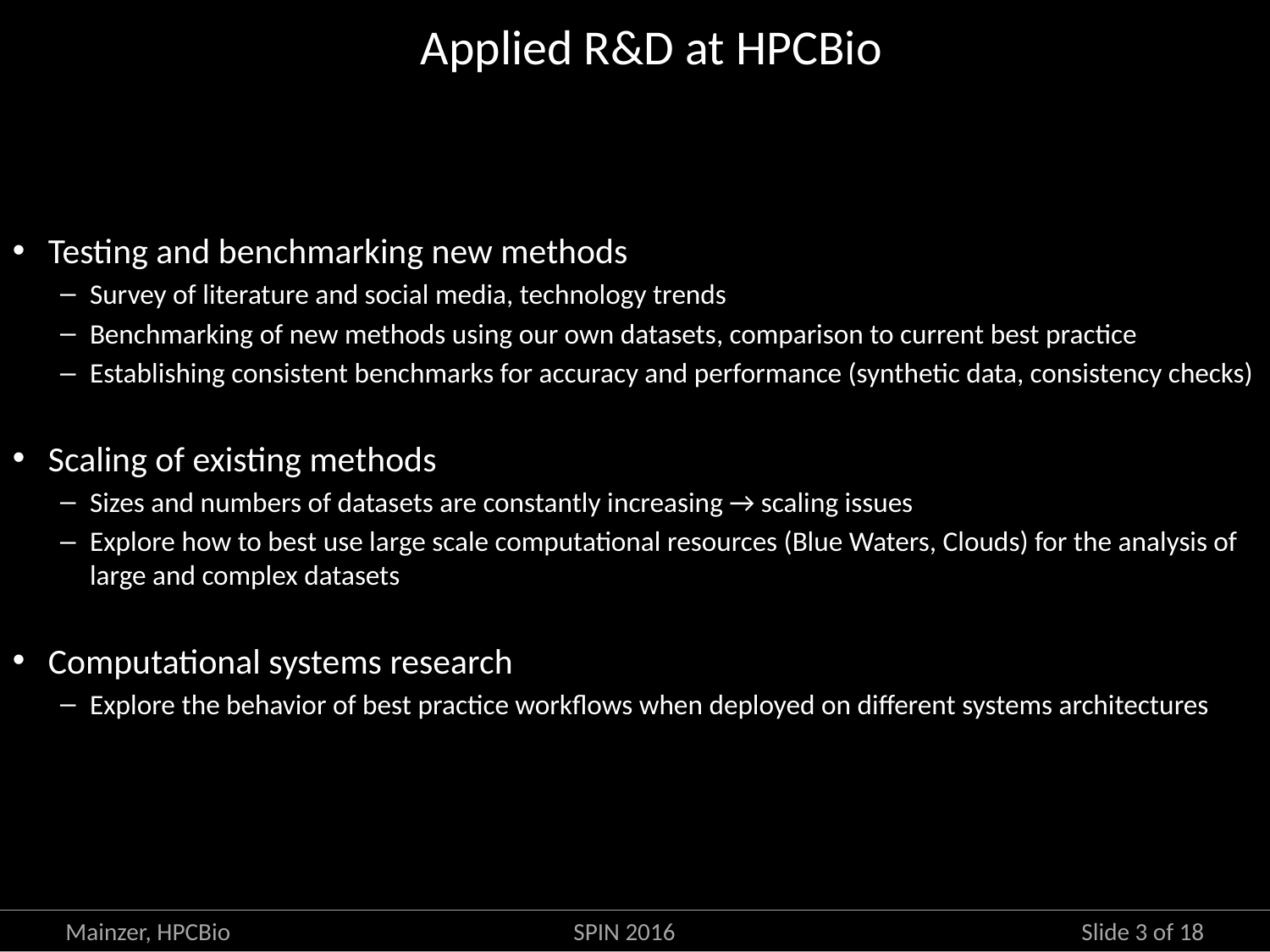

Applied R&D at HPCBio
Testing and benchmarking new methods
Survey of literature and social media, technology trends
Benchmarking of new methods using our own datasets, comparison to current best practice
Establishing consistent benchmarks for accuracy and performance (synthetic data, consistency checks)

Scaling of existing methods
Sizes and numbers of datasets are constantly increasing → scaling issues
Explore how to best use large scale computational resources (Blue Waters, Clouds) for the analysis of large and complex datasets

Computational systems research
Explore the behavior of best practice workflows when deployed on different systems architectures

Mainzer, HPCBio			SPIN 2016				Slide 3 of 18